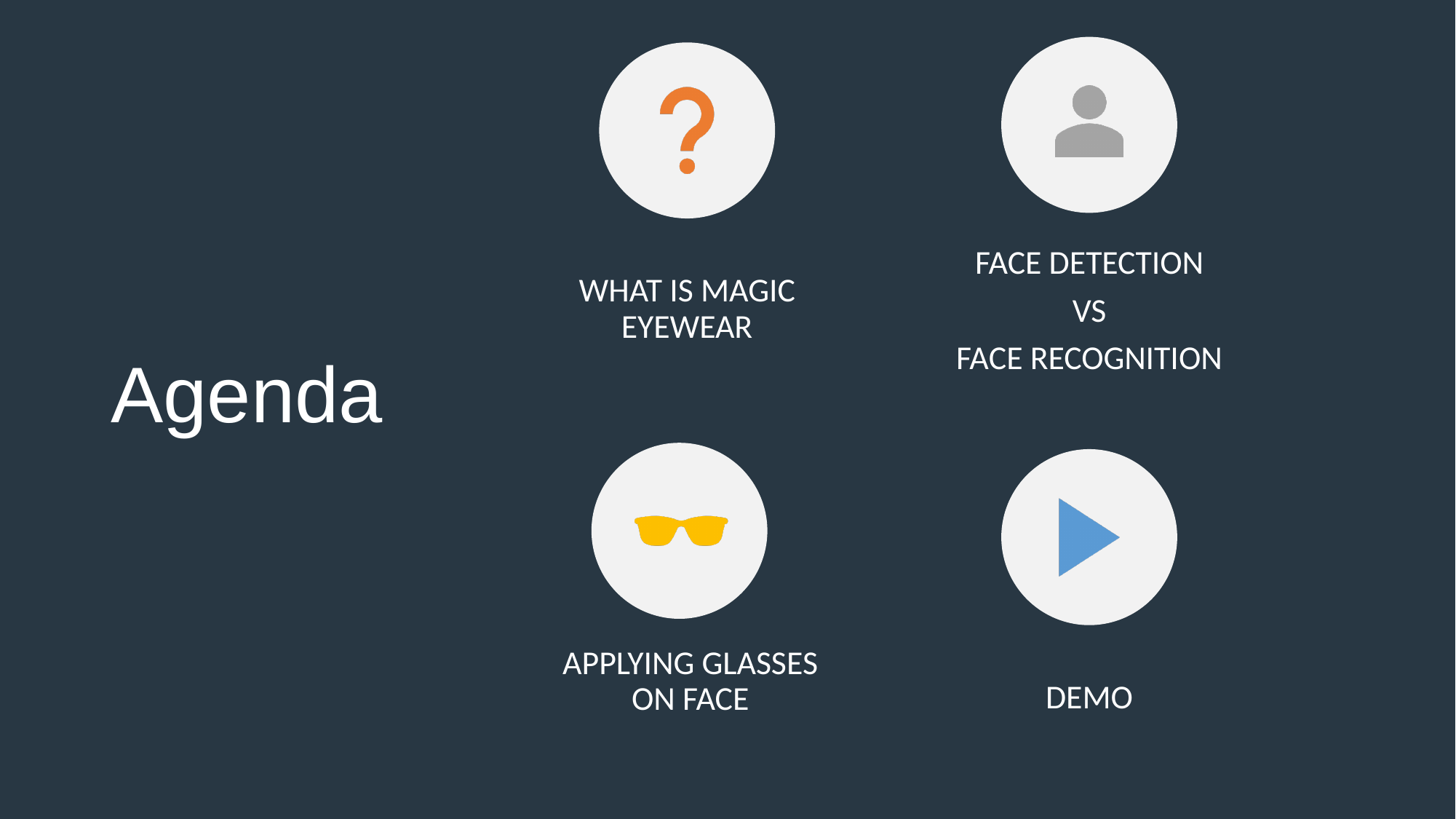

What is Magic Eyewear
Face Detection
 vs
Face Recognition
Applying Glasses on Face
Demo
# Agenda